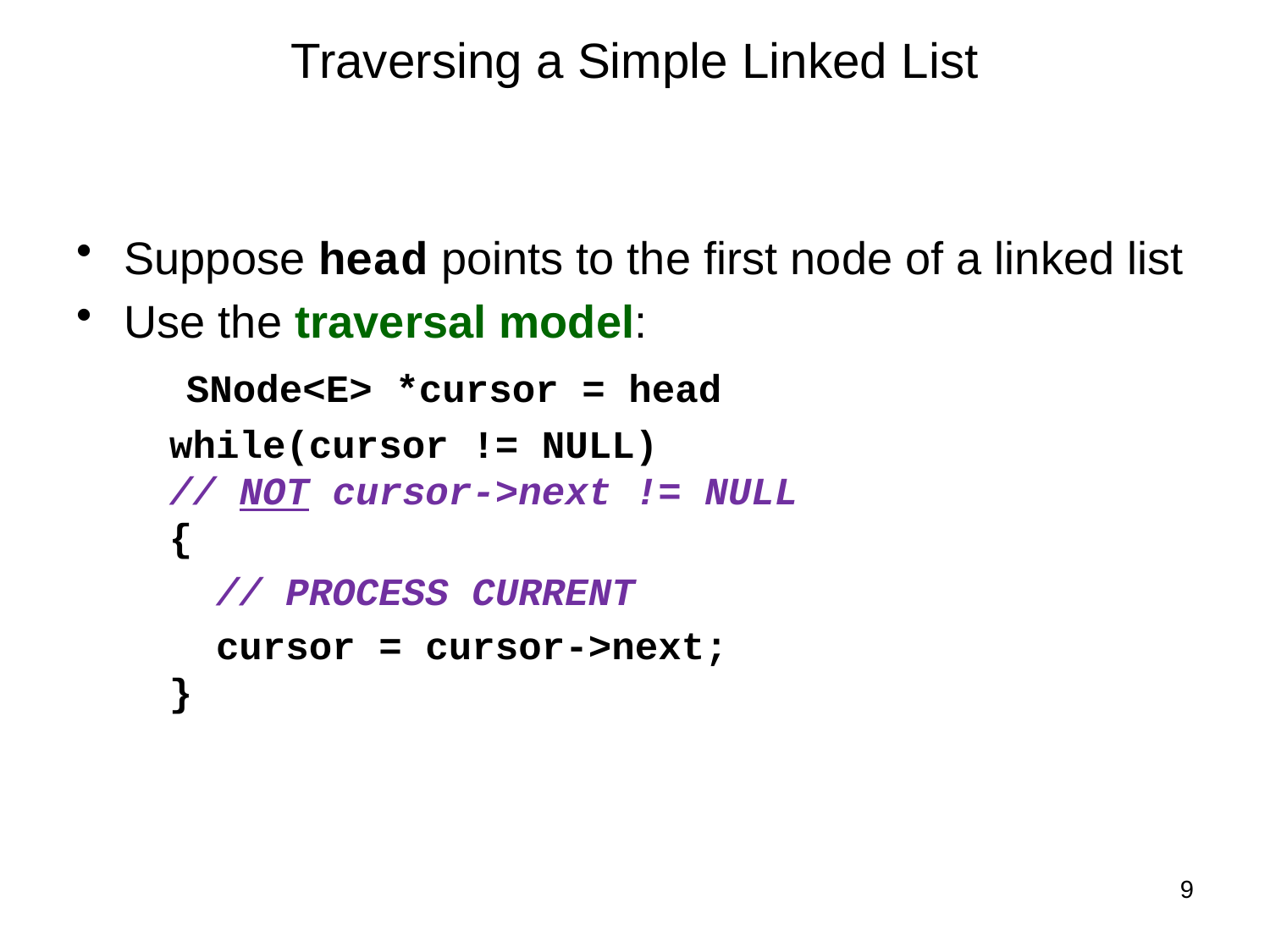

# Traversing a Simple Linked List
Suppose head points to the first node of a linked list
Use the traversal model:
    SNode<E> *cursor = head
    while(cursor != NULL)
    // NOT cursor->next != NULL
    {
      // PROCESS CURRENT
      cursor = cursor->next;
    }

9